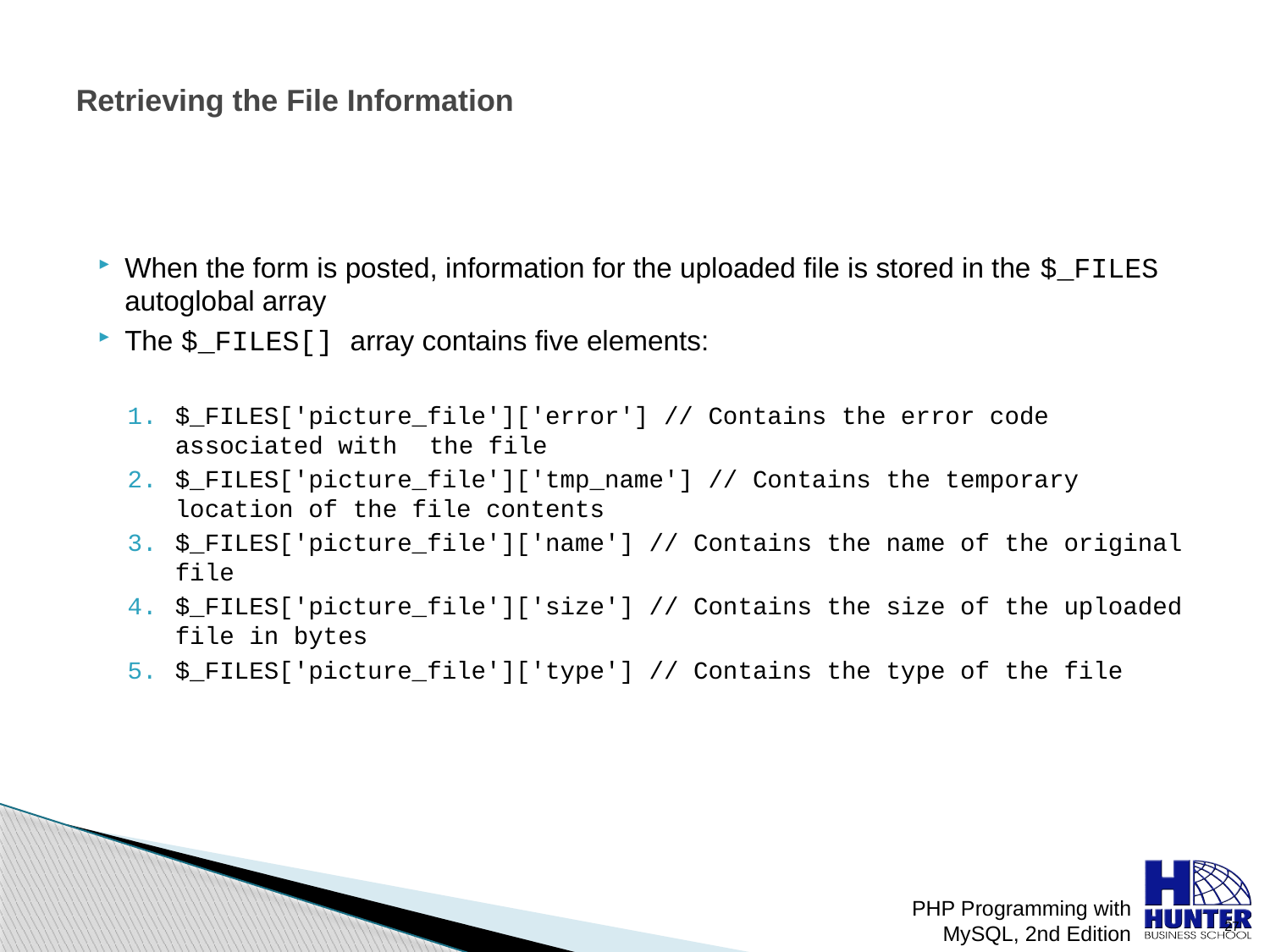

# Retrieving the File Information
When the form is posted, information for the uploaded file is stored in the $_FILES autoglobal array
The $_FILES[] array contains five elements:

$_FILES['picture_file']['error'] // Contains the error code associated with 	the file
$_FILES['picture_file']['tmp_name'] // Contains the temporary location of the file contents
$_FILES['picture_file']['name'] // Contains the name of the original file
$_FILES['picture_file']['size'] // Contains the size of the uploaded file in bytes
$_FILES['picture_file']['type'] // Contains the type of the file
PHP Programming with MySQL, 2nd Edition
 27